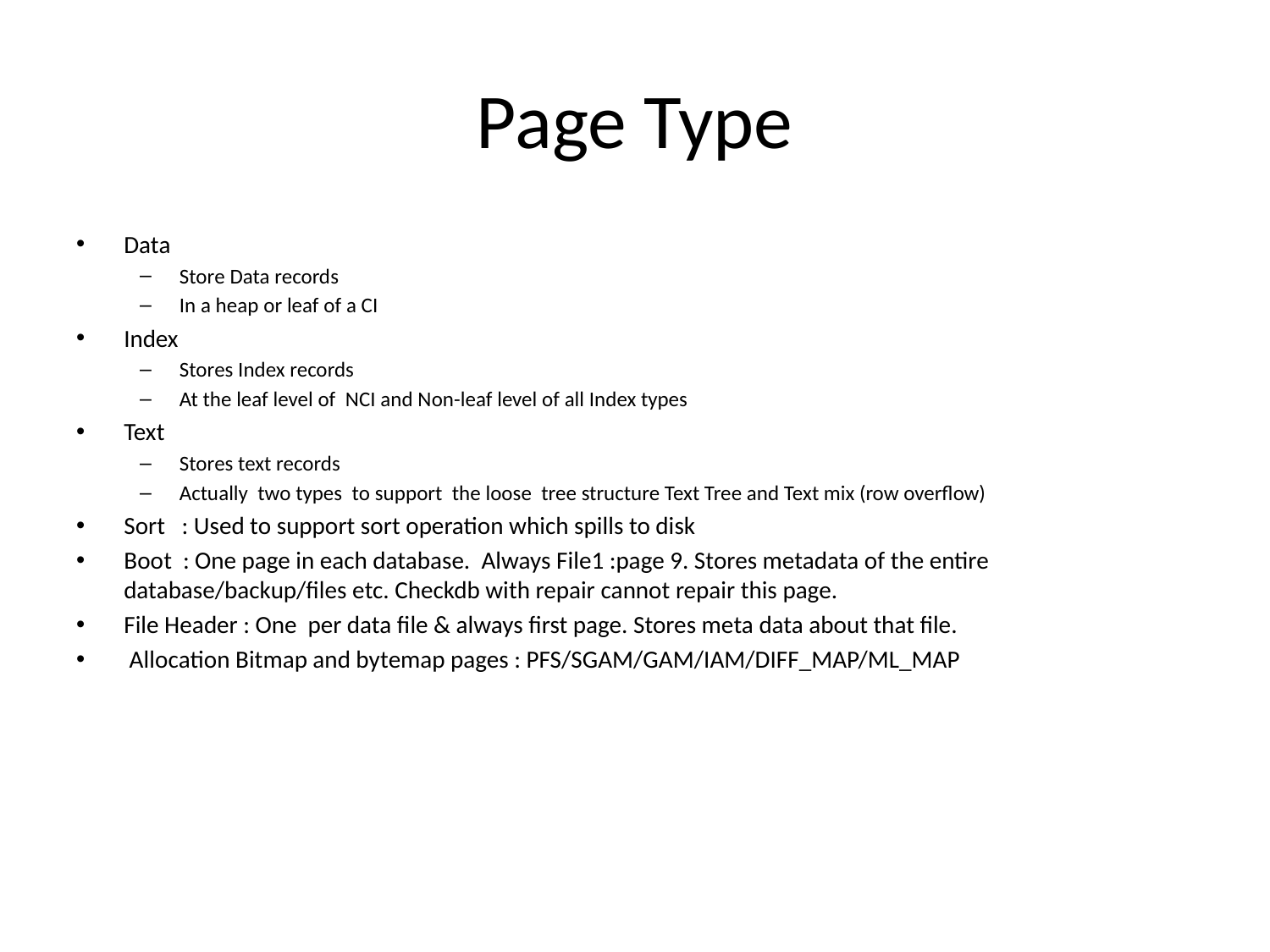

# Page Type
Data
Store Data records
In a heap or leaf of a CI
Index
Stores Index records
At the leaf level of  NCI and Non-leaf level of all Index types
Text
Stores text records
Actually  two types  to support  the loose  tree structure Text Tree and Text mix (row overflow)
Sort   : Used to support sort operation which spills to disk
Boot  : One page in each database.  Always File1 :page 9. Stores metadata of the entire database/backup/files etc. Checkdb with repair cannot repair this page.
File Header : One  per data file & always first page. Stores meta data about that file.
 Allocation Bitmap and bytemap pages : PFS/SGAM/GAM/IAM/DIFF_MAP/ML_MAP